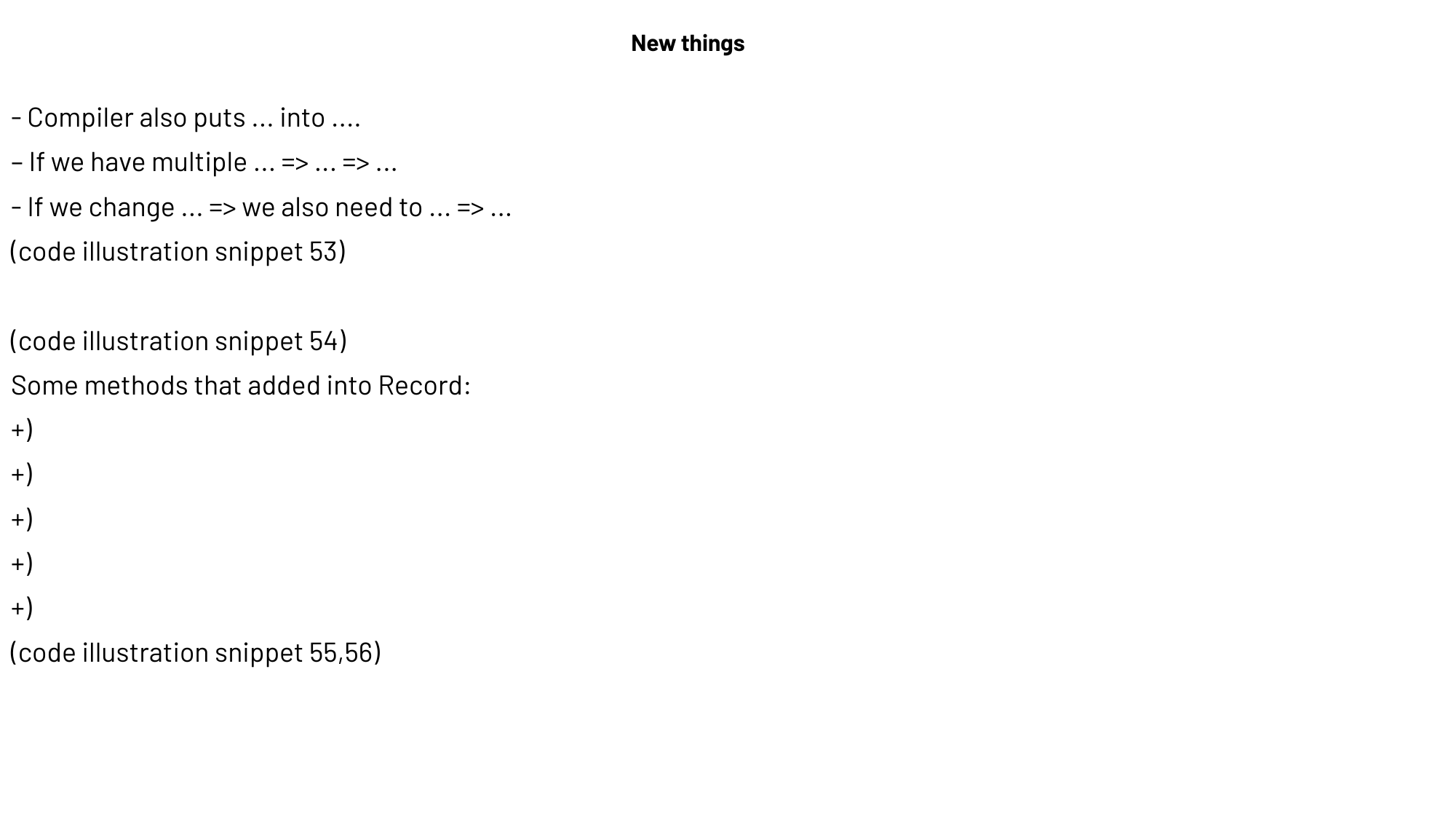

New things
- Compiler also puts ... into ....
– If we have multiple ... => ... => ...
- If we change ... => we also need to ... => ...
(code illustration snippet 53)

(code illustration snippet 54)
Some methods that added into Record:
+)
+)
+)
+)
+)
(code illustration snippet 55,56)